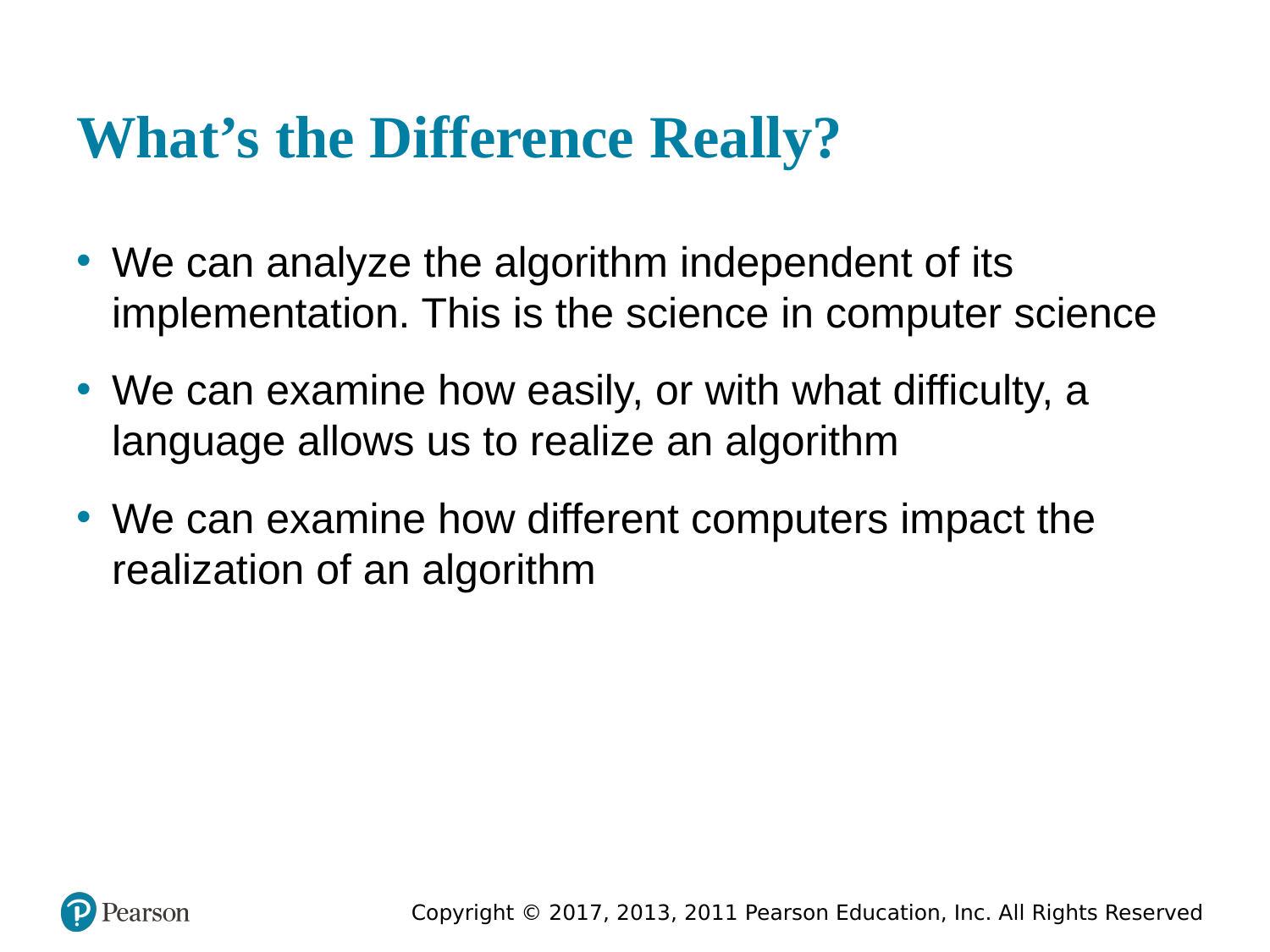

# What’s the Difference Really?
We can analyze the algorithm independent of its implementation. This is the science in computer science
We can examine how easily, or with what difficulty, a language allows us to realize an algorithm
We can examine how different computers impact the realization of an algorithm